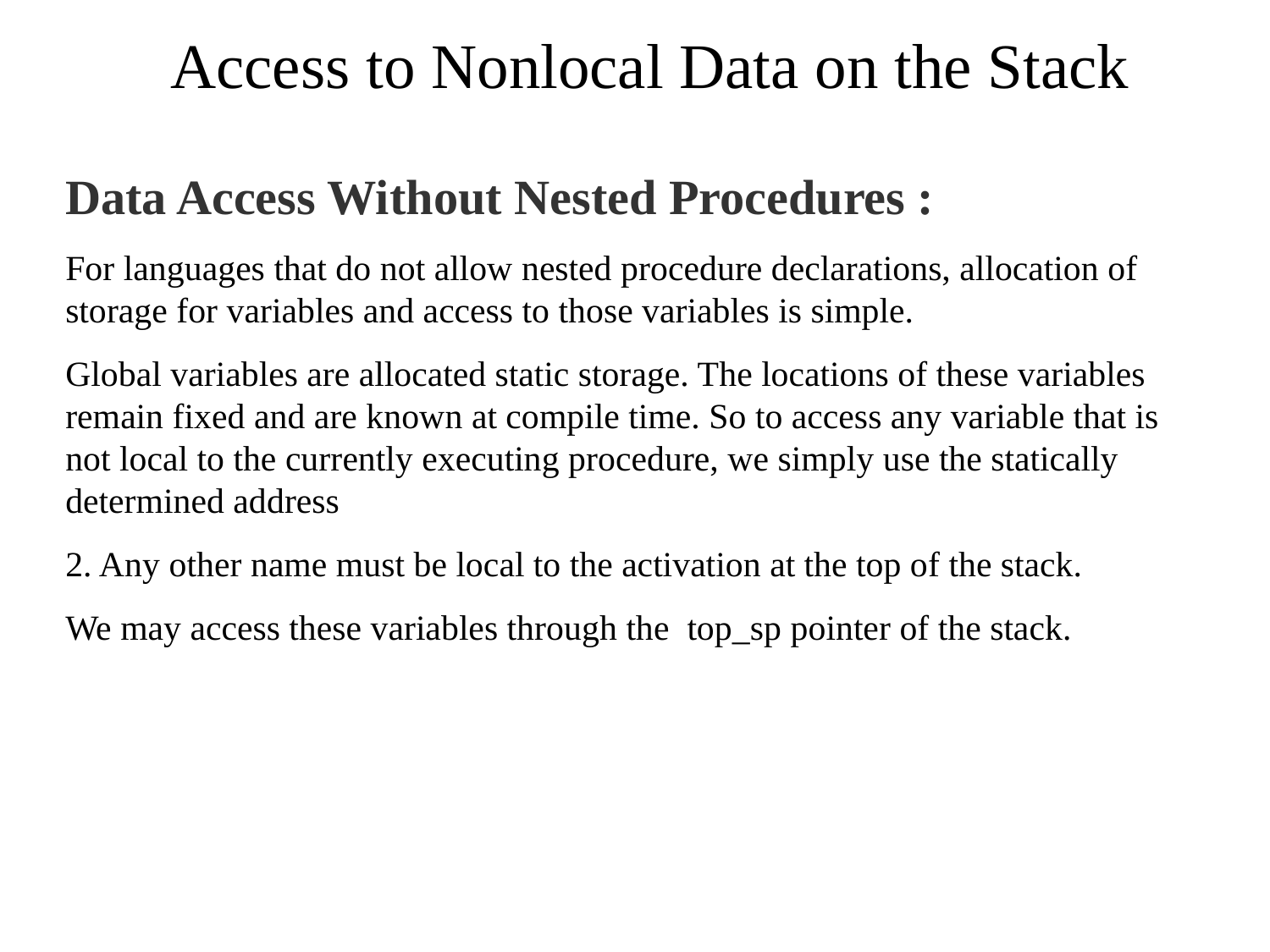

# Access to Nonlocal Data on the Stack
Data Access Without Nested Procedures :
For languages that do not allow nested procedure declarations, allocation of storage for variables and access to those variables is simple.
Global variables are allocated static storage. The locations of these variables remain fixed and are known at compile time. So to access any variable that is not local to the currently executing procedure, we simply use the statically determined address
2. Any other name must be local to the activation at the top of the stack.
We may access these variables through the  top_sp pointer of the stack.